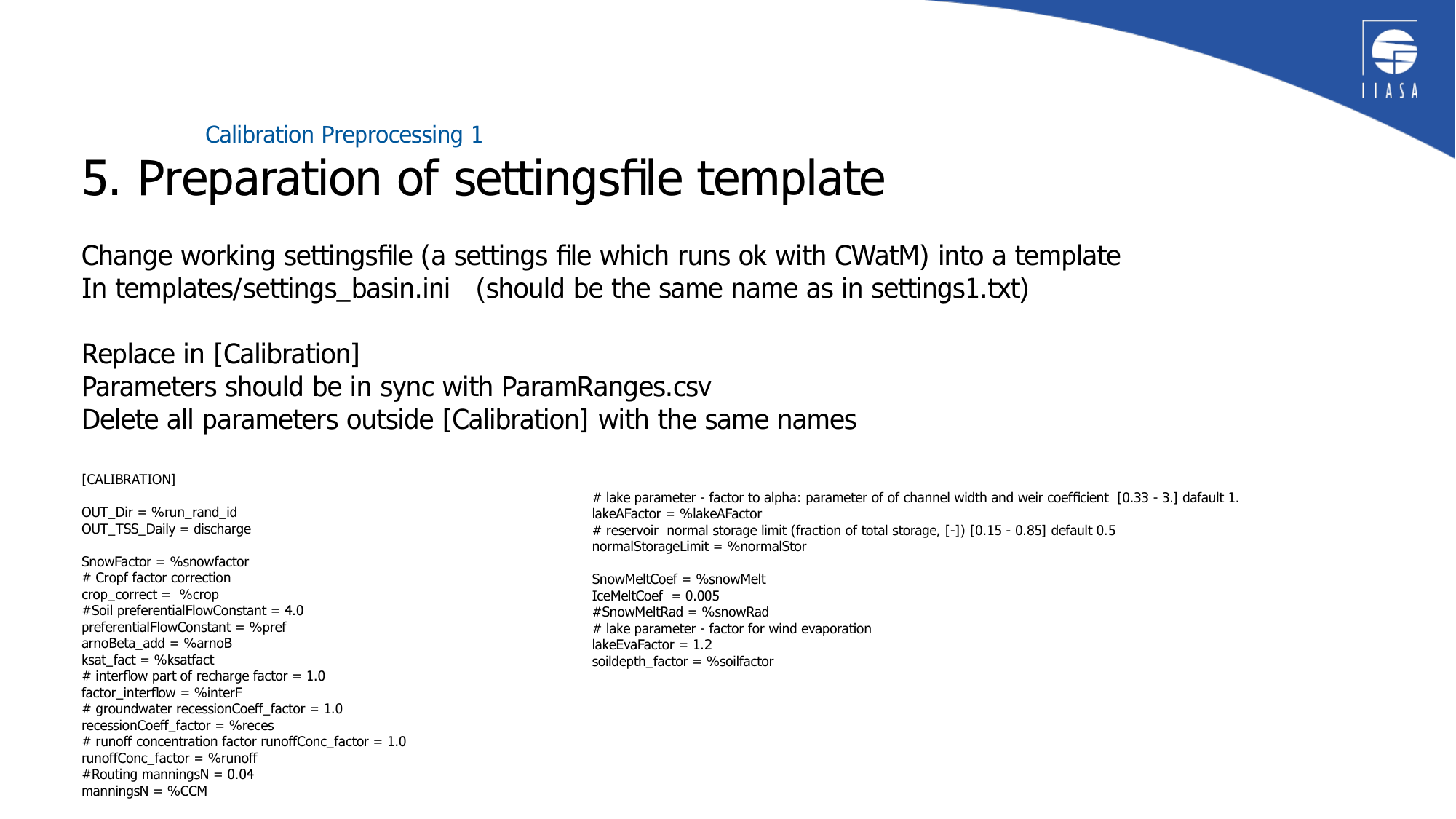

5. Preparation of settingsfile template

Change working settingsfile (a settings file which runs ok with CWatM) into a template
In templates/settings_basin.ini   (should be the same name as in settings1.txt)

Replace in [Calibration]
Parameters should be in sync with ParamRanges.csv
Delete all parameters outside [Calibration] with the same names

# Calibration Preprocessing 1
[CALIBRATION]

OUT_Dir = %run_rand_id
OUT_TSS_Daily = discharge

SnowFactor = %snowfactor
# Cropf factor correction
crop_correct =  %crop
#Soil preferentialFlowConstant = 4.0
preferentialFlowConstant = %pref
arnoBeta_add = %arnoB
ksat_fact = %ksatfact
# interflow part of recharge factor = 1.0
factor_interflow = %interF
# groundwater recessionCoeff_factor = 1.0
recessionCoeff_factor = %reces
# runoff concentration factor runoffConc_factor = 1.0
runoffConc_factor = %runoff
#Routing manningsN = 0.04
manningsN = %CCM
# lake parameter - factor to alpha: parameter of of channel width and weir coefficient  [0.33 - 3.] dafault 1.
lakeAFactor = %lakeAFactor
# reservoir  normal storage limit (fraction of total storage, [-]) [0.15 - 0.85] default 0.5
normalStorageLimit = %normalStor

SnowMeltCoef = %snowMelt
IceMeltCoef  = 0.005
#SnowMeltRad = %snowRad
# lake parameter - factor for wind evaporation
lakeEvaFactor = 1.2
soildepth_factor = %soilfactor